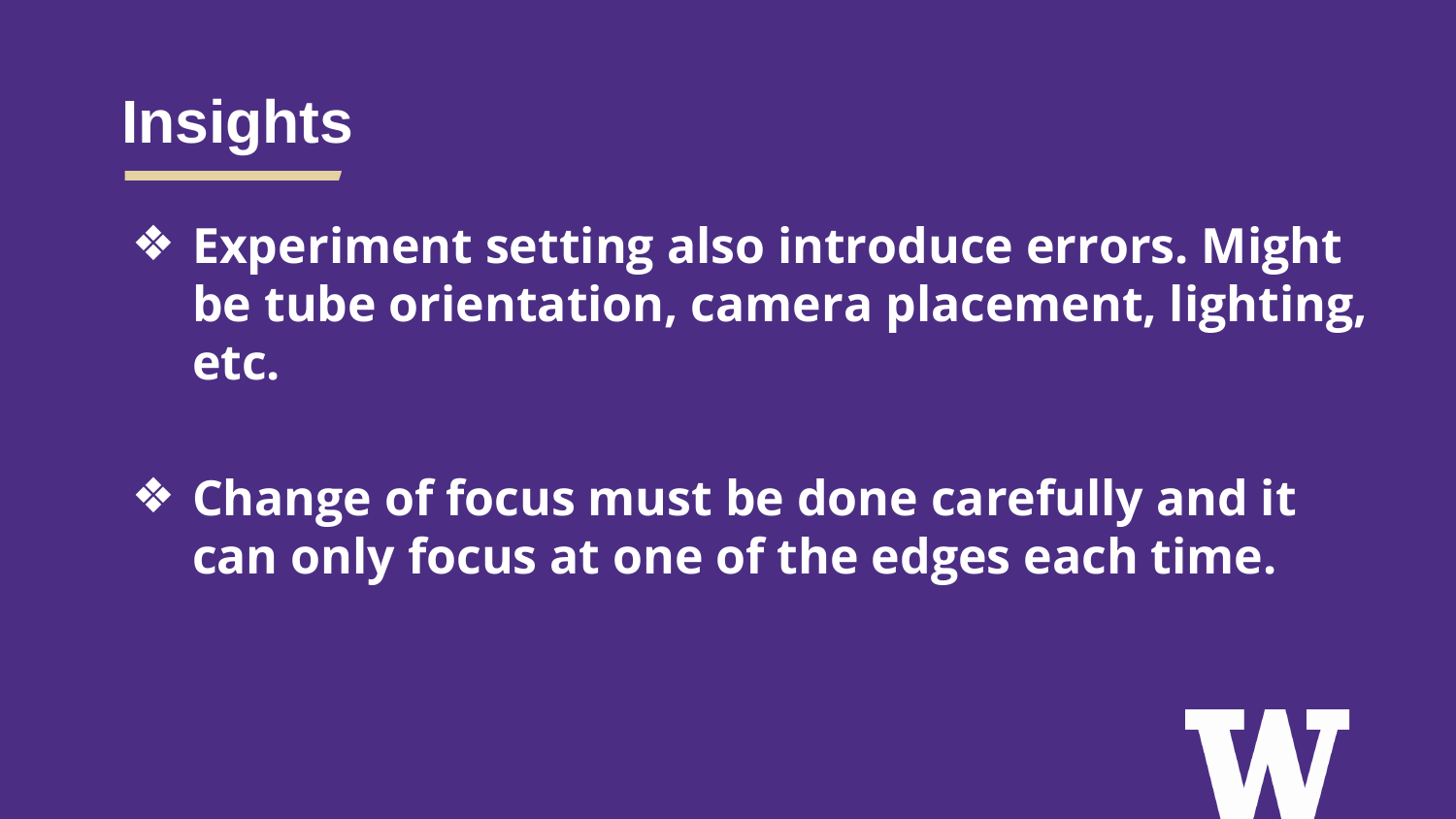

# Insights
Experiment setting also introduce errors. Might be tube orientation, camera placement, lighting, etc.

Change of focus must be done carefully and it can only focus at one of the edges each time.